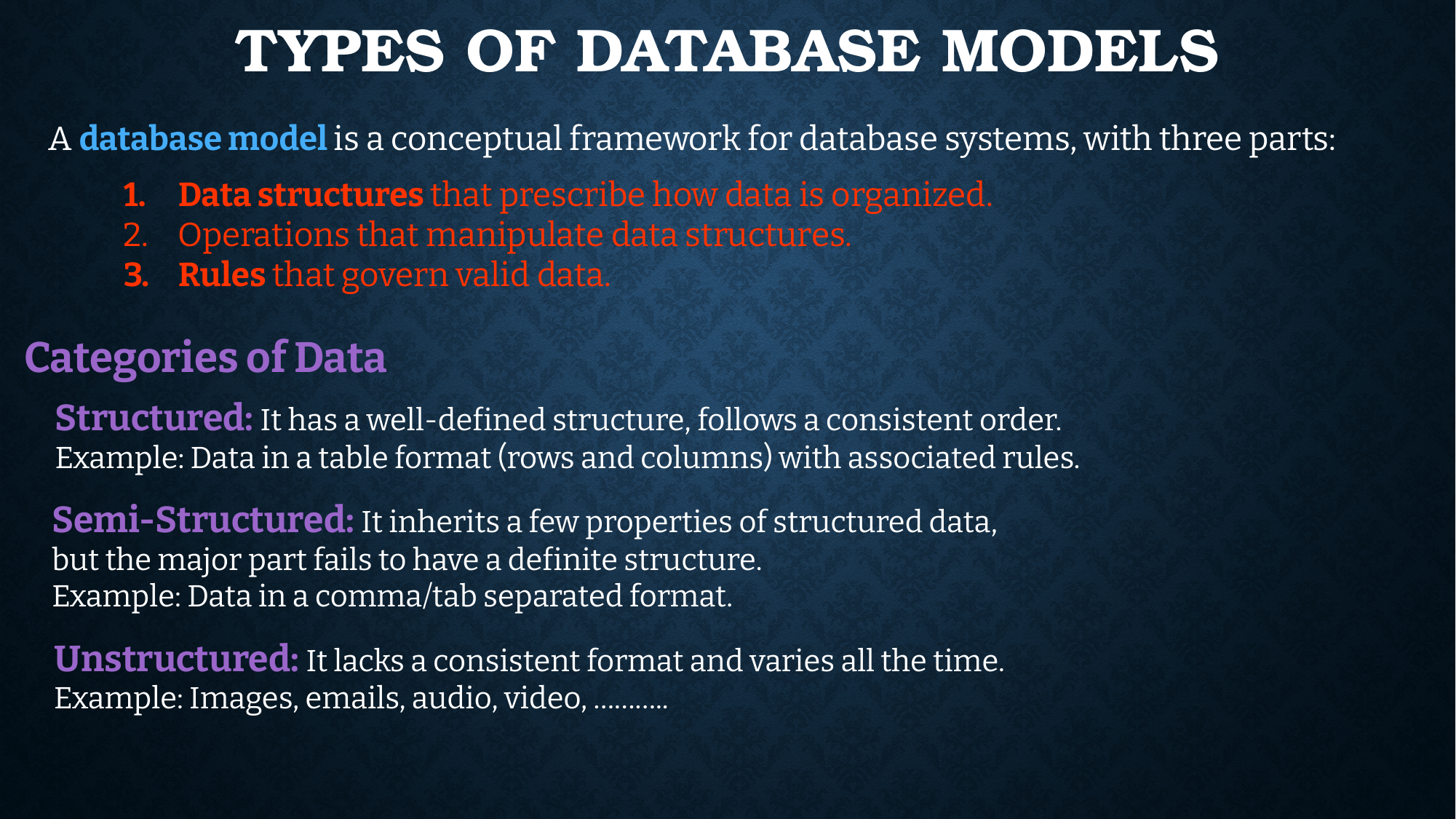

Types of Database models
A database model is a conceptual framework for database systems, with three parts:
Data structures that prescribe how data is organized.
Operations that manipulate data structures.
Rules that govern valid data.
Categories of Data
Structured: It has a well-defined structure, follows a consistent order.
Example: Data in a table format (rows and columns) with associated rules.
Semi-Structured: It inherits a few properties of structured data,
but the major part fails to have a definite structure.
Example: Data in a comma/tab separated format.
Unstructured: It lacks a consistent format and varies all the time.
Example: Images, emails, audio, video, ………..